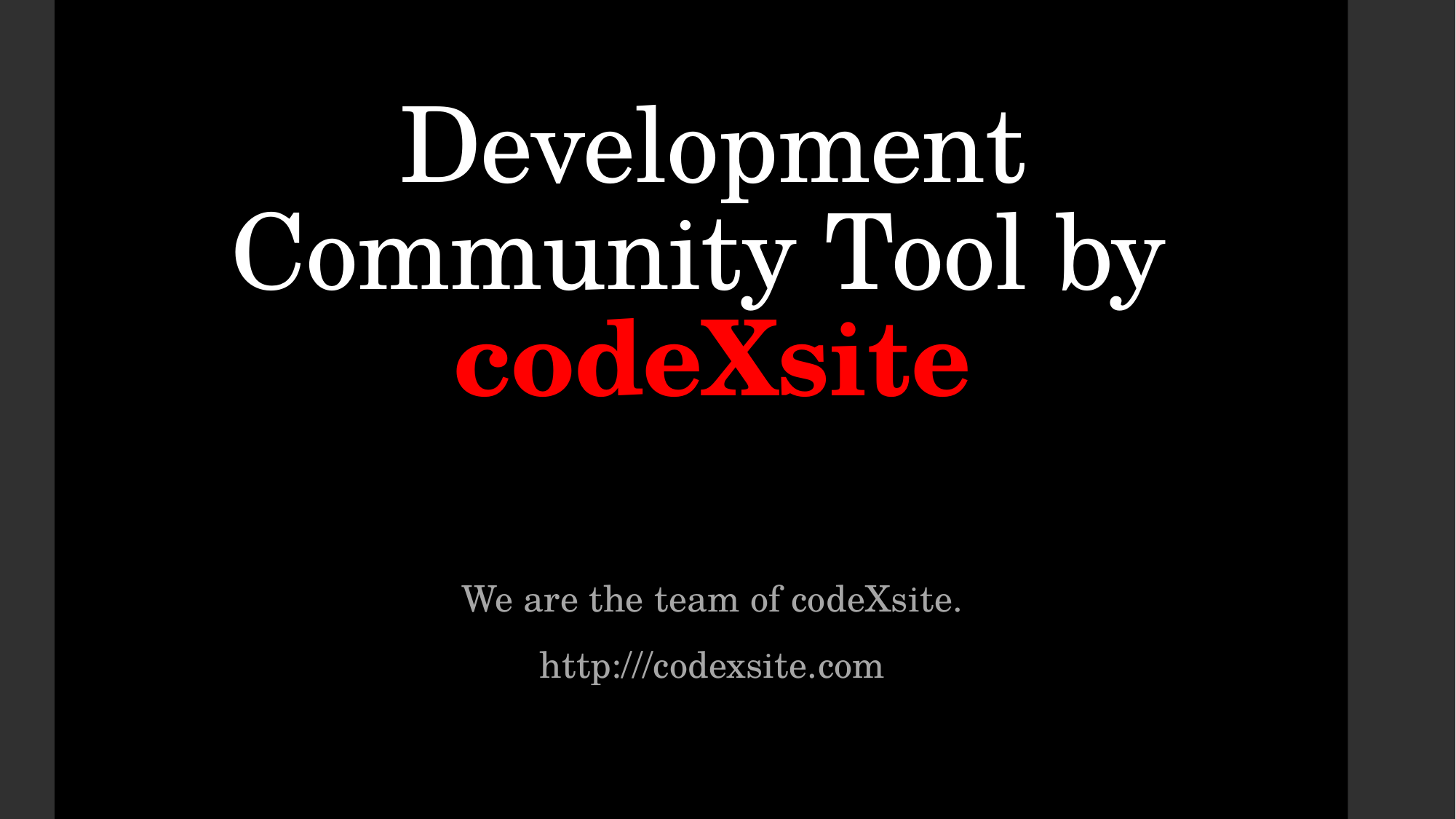

# Development Community Tool by  codeXsite
We are the team of codeXsite.
http:///codexsite.com